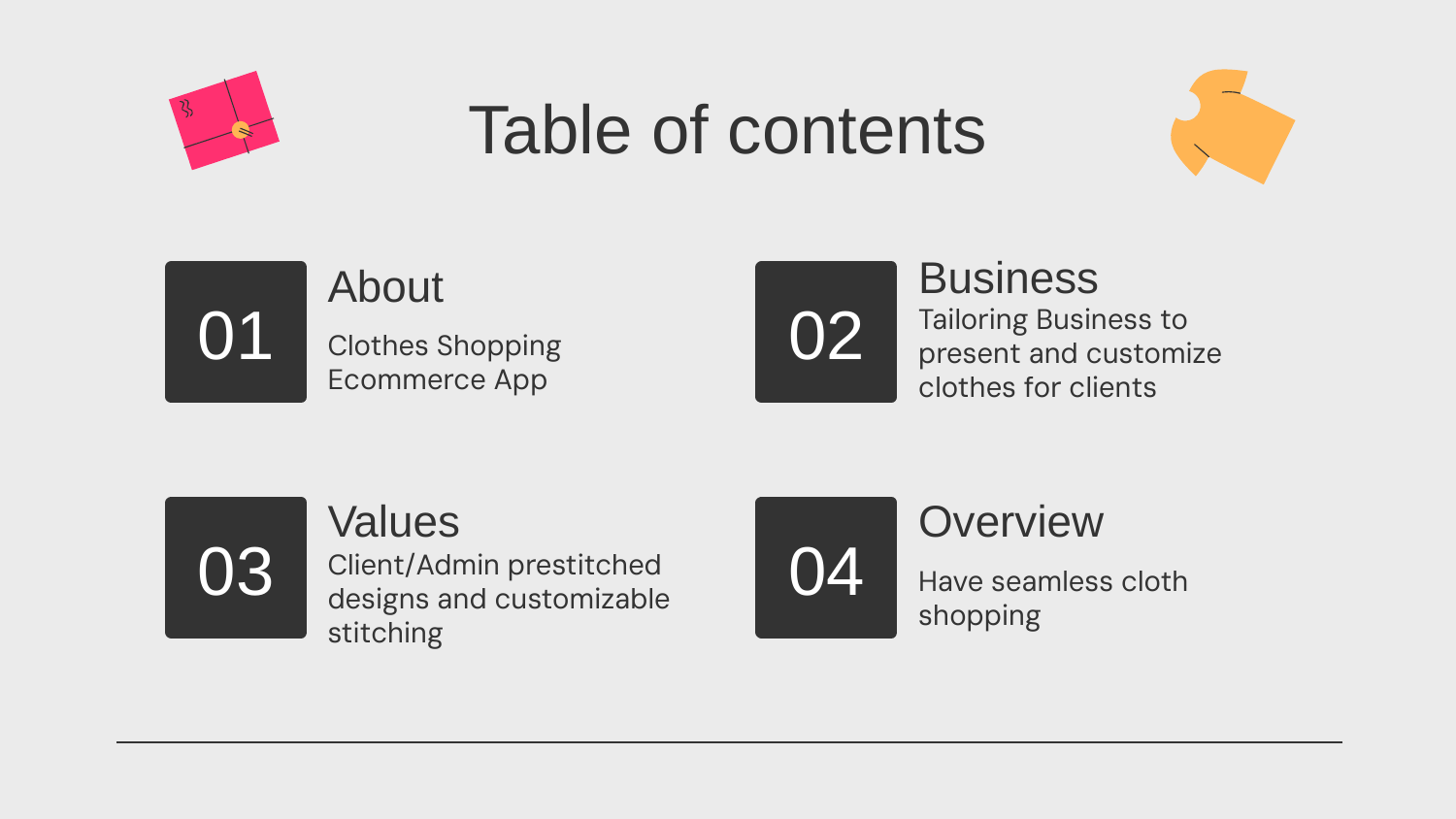

Table of contents

Business
# 01
About
02
Tailoring Business to present and customize clothes for clients
Clothes Shopping Ecommerce App
03
Values
04
Overview
Client/Admin prestitched designs and customizable stitching
Have seamless cloth shopping